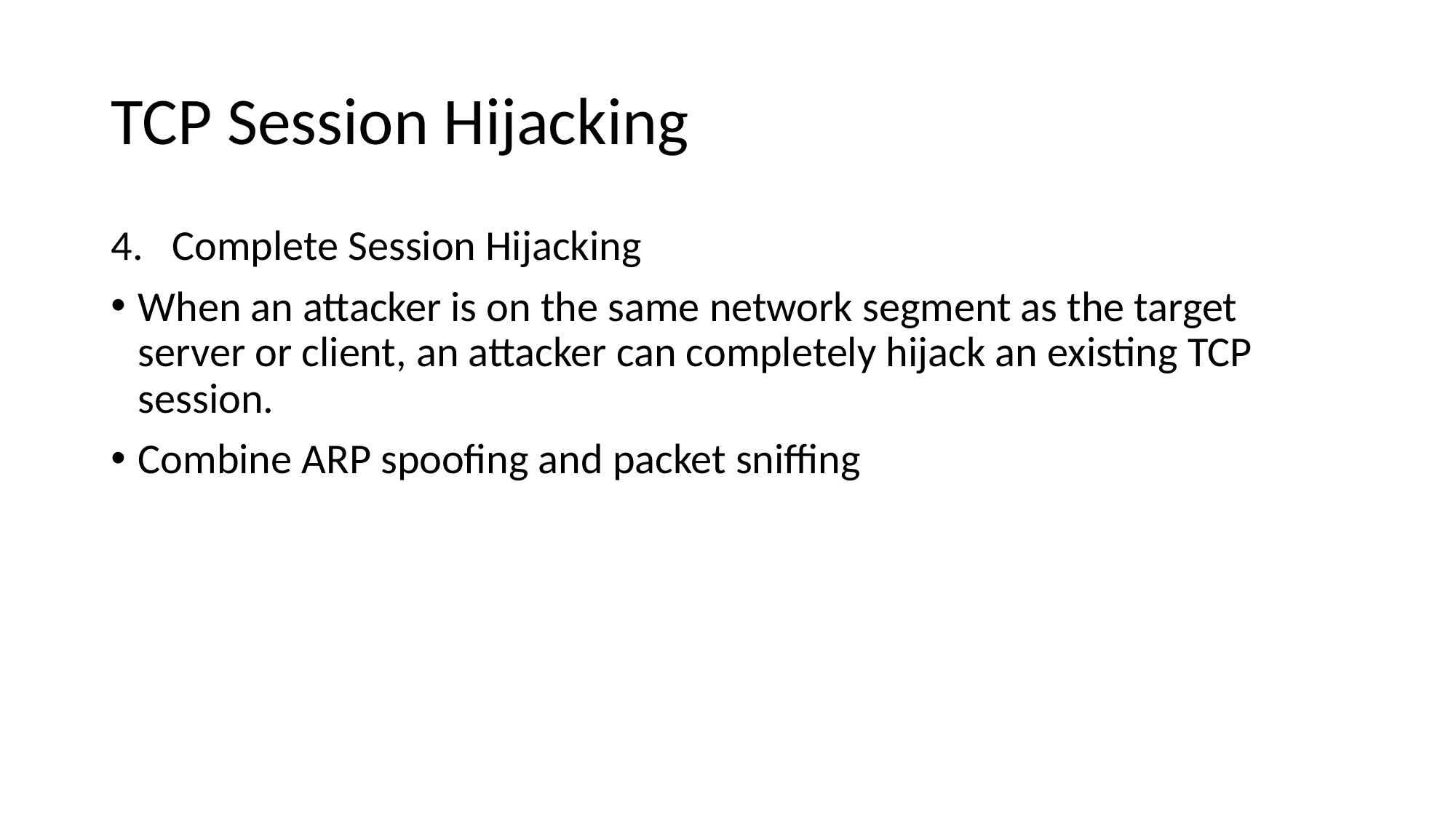

# TCP Session Hijacking
Complete Session Hijacking
When an attacker is on the same network segment as the target server or client, an attacker can completely hijack an existing TCP session.
Combine ARP spoofing and packet sniffing